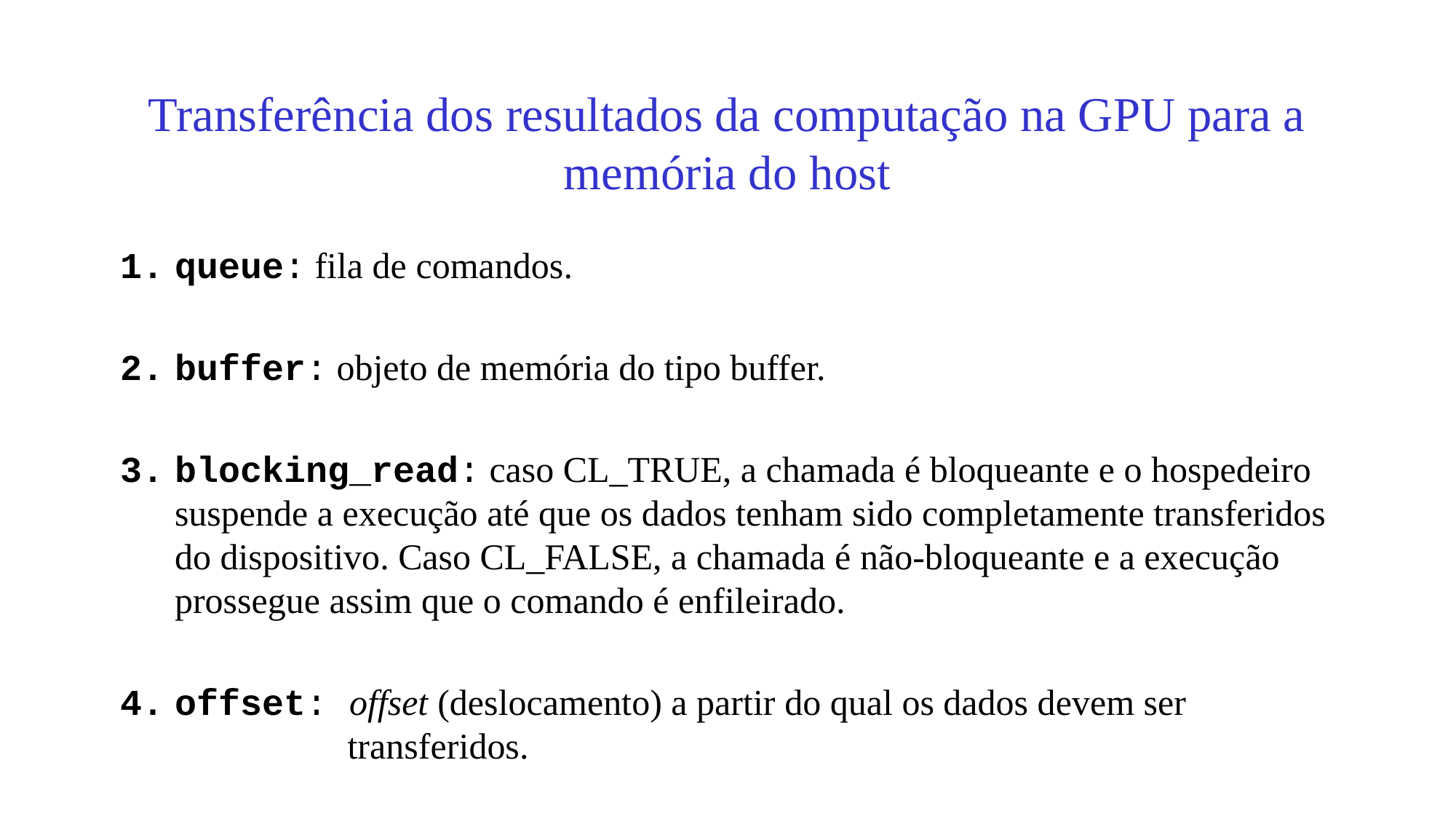

# Transferência dos resultados da computação na GPU para a memória do host
queue: fila de comandos.

buffer: objeto de memória do tipo buffer.

blocking_read: caso CL_TRUE, a chamada é bloqueante e o hospedeiro suspende a execução até que os dados tenham sido completamente transferidos do dispositivo. Caso CL_FALSE, a chamada é não-bloqueante e a execução prossegue assim que o comando é enfileirado.

offset: offset (deslocamento) a partir do qual os dados devem ser
                   transferidos.